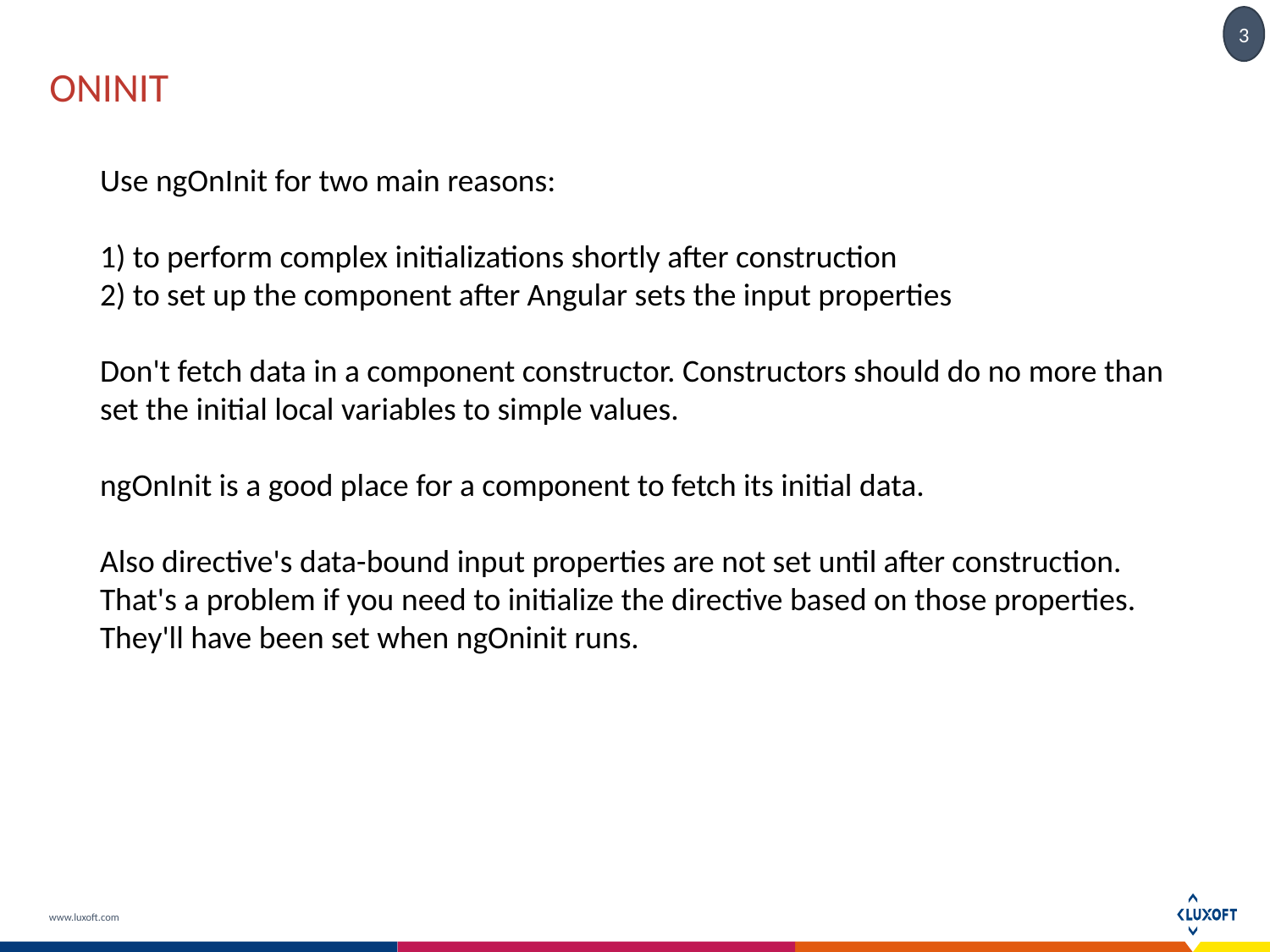

# OnInit
Use ngOnInit for two main reasons:

1) to perform complex initializations shortly after construction
2) to set up the component after Angular sets the input properties

Don't fetch data in a component constructor. Constructors should do no more than set the initial local variables to simple values.

ngOnInit is a good place for a component to fetch its initial data.

Also directive's data-bound input properties are not set until after construction. That's a problem if you need to initialize the directive based on those properties. They'll have been set when ngOninit runs.